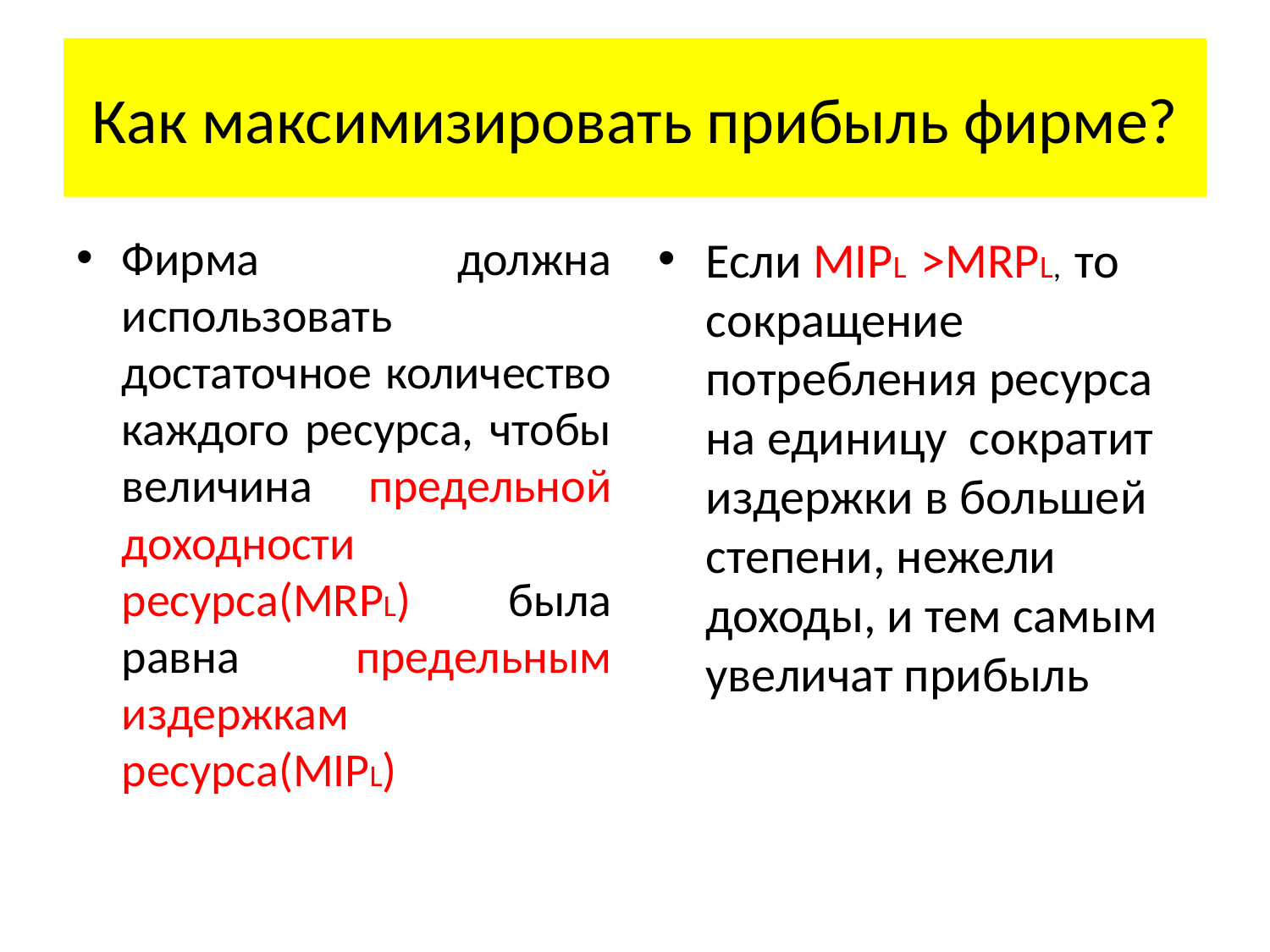

# Как максимизировать прибыль фирме?
Фирма должна использовать достаточное количество каждого ресурса, чтобы величина предельной доходности ресурса(MRPL) была равна предельным издержкам ресурса(MIPL)
Если MIPL  >MRPL,  то сокращение потребления ресурса на единицу  сократит  издержки в большей степени, нежели доходы, и тем самым увеличат прибыль